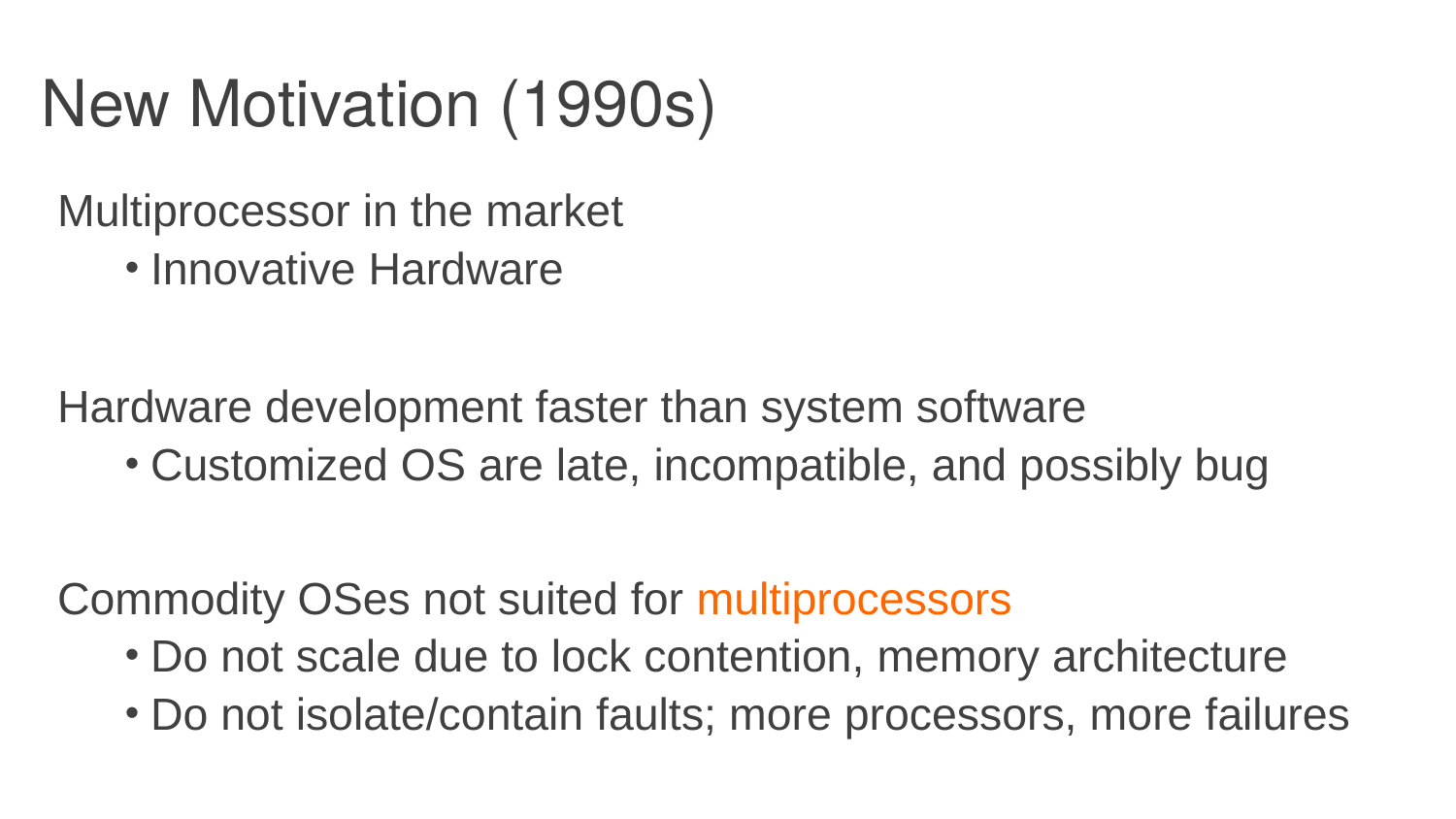

# New Motivation (1990s)
Multiprocessor in the market
Innovative Hardware

Hardware development faster than system software
Customized OS are late, incompatible, and possibly bug

Commodity OSes not suited for multiprocessors
Do not scale due to lock contention, memory architecture
Do not isolate/contain faults; more processors, more failures